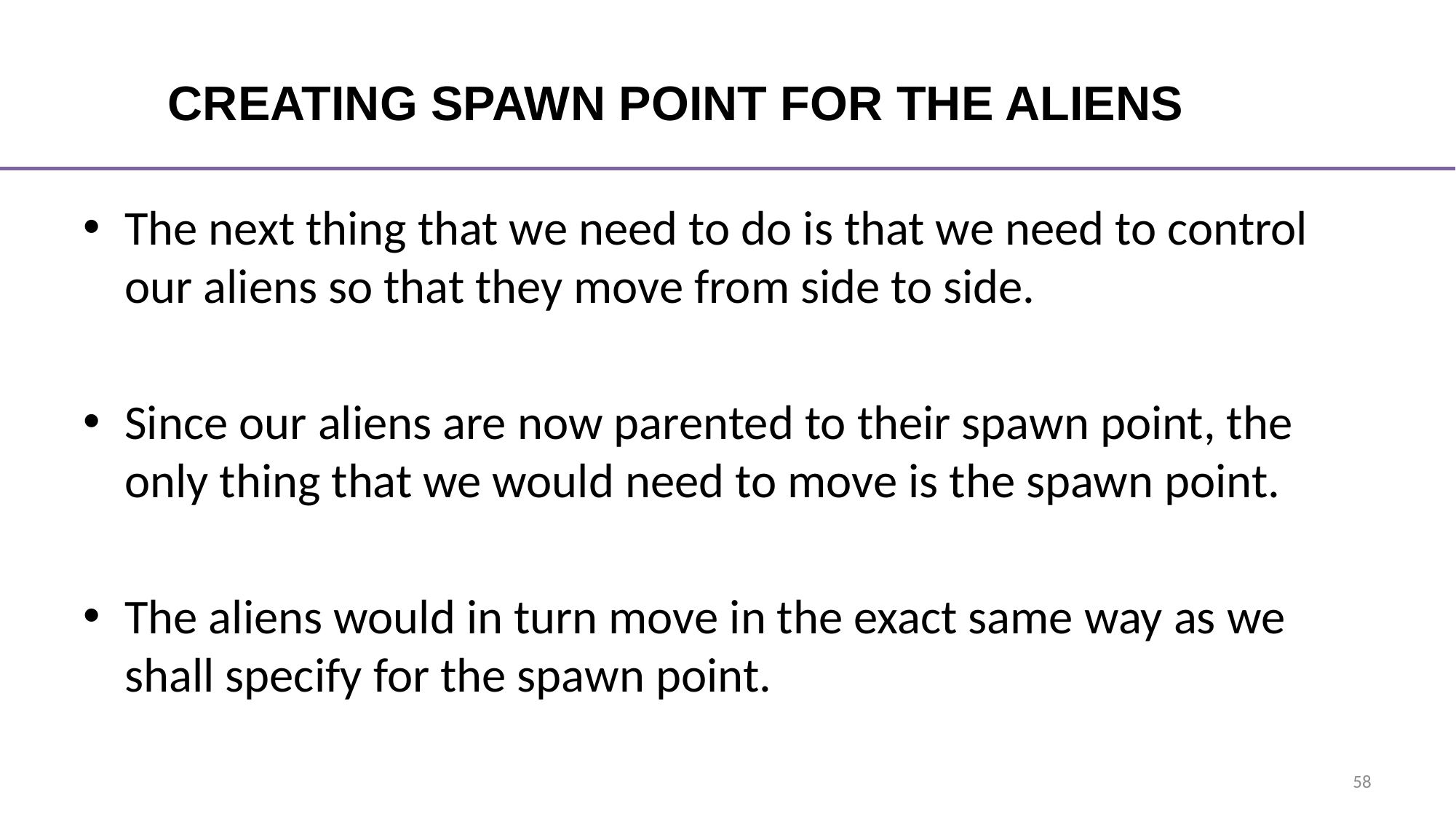

# Creating spawn point for the aliens
The next thing that we need to do is that we need to control our aliens so that they move from side to side.

Since our aliens are now parented to their spawn point, the only thing that we would need to move is the spawn point.

The aliens would in turn move in the exact same way as we shall specify for the spawn point.

58